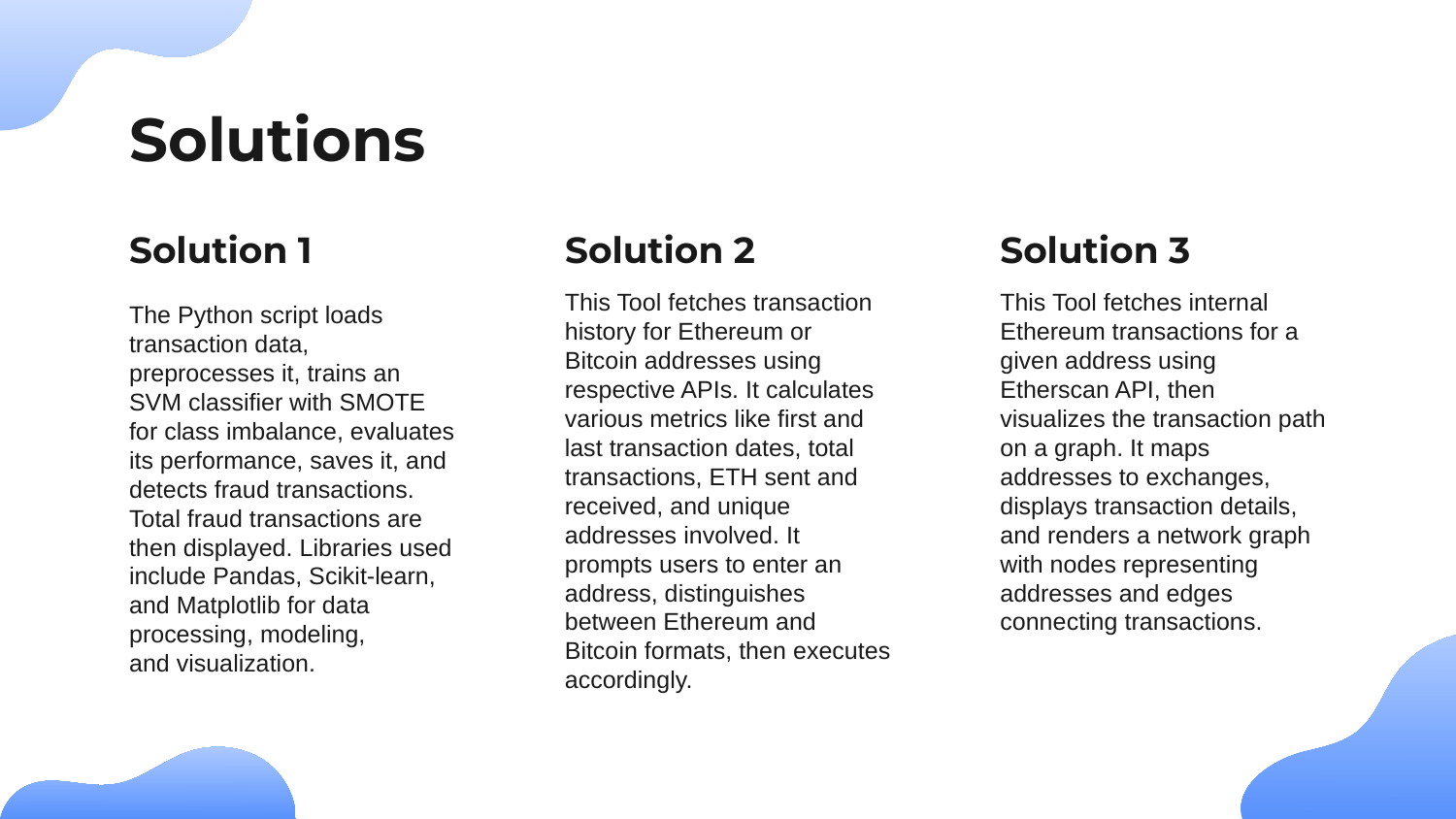

# Solutions
Solution 1
Solution 2
Solution 3
This Tool fetches transaction history for Ethereum or Bitcoin addresses using respective APIs. It calculates various metrics like first and last transaction dates, total transactions, ETH sent and received, and unique addresses involved. It prompts users to enter an address, distinguishes between Ethereum and Bitcoin formats, then executes accordingly.
This Tool fetches internal Ethereum transactions for a given address using Etherscan API, then visualizes the transaction path on a graph. It maps addresses to exchanges, displays transaction details, and renders a network graph with nodes representing addresses and edges connecting transactions.
The Python script loads transaction data, preprocesses it, trains an SVM classifier with SMOTE for class imbalance, evaluates its performance, saves it, and detects fraud transactions. Total fraud transactions are then displayed. Libraries used include Pandas, Scikit-learn, and Matplotlib for data processing, modeling, and visualization.